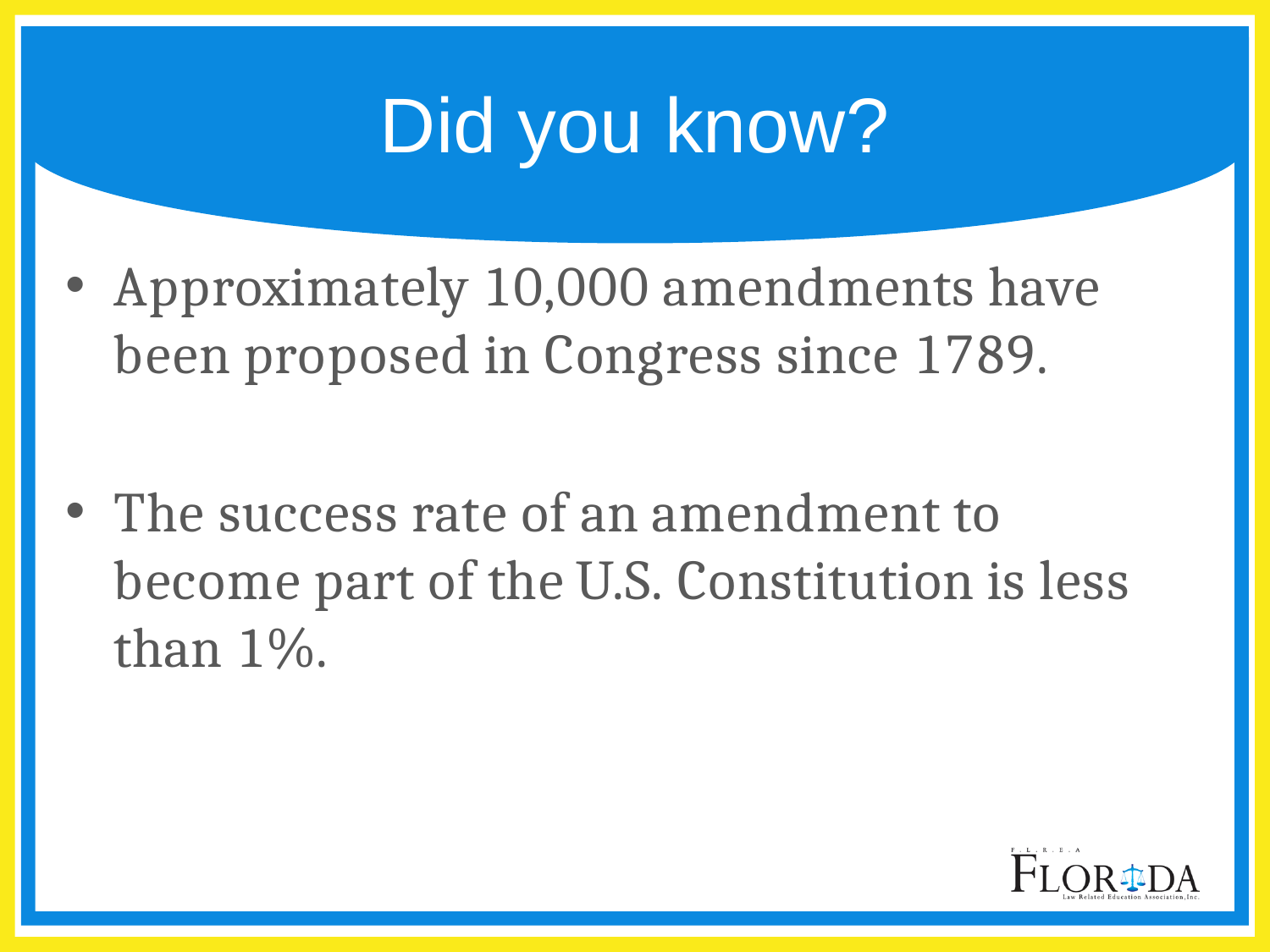

# Did you know?
Approximately 10,000 amendments have been proposed in Congress since 1789.

The success rate of an amendment to become part of the U.S. Constitution is less than 1%.